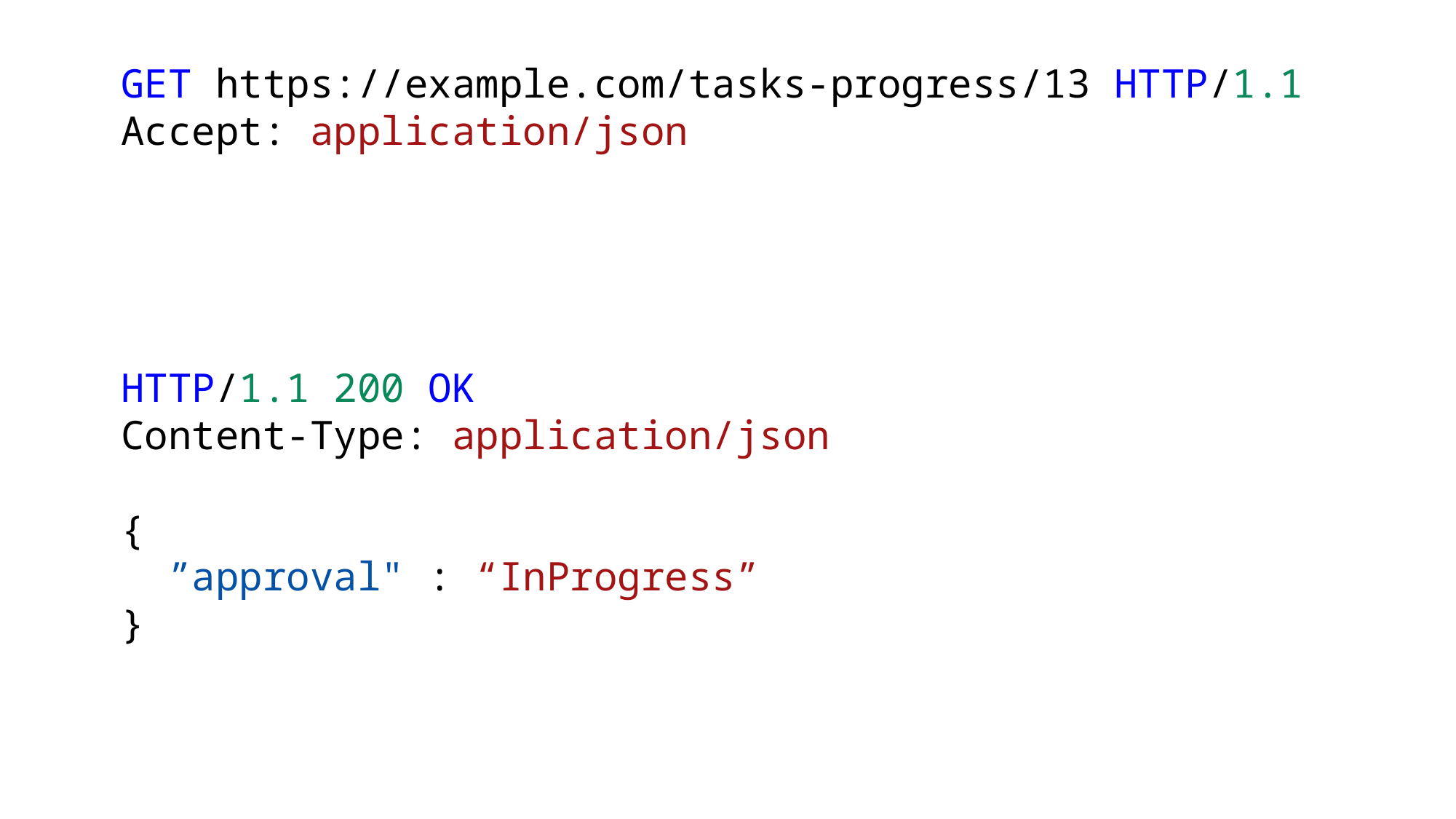

GET https://example.com/tasks-progress/13 HTTP/1.1
Accept: application/json
HTTP/1.1 200 OK
Content-Type: application/json

{
  ”approval" : “InProgress”
}